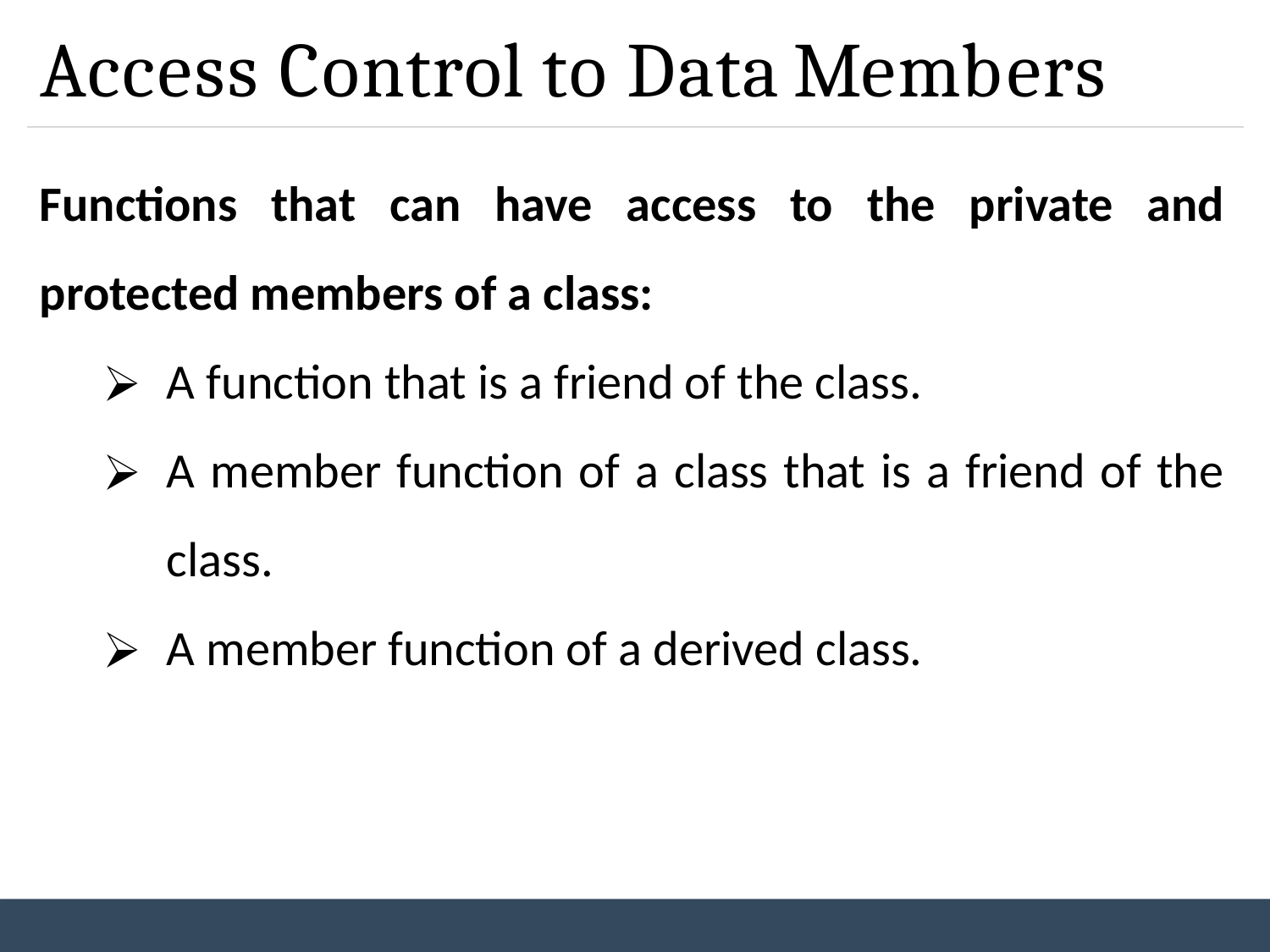

# Access Control to Data Members

Functions that can have access to the private and protected members of a class:
A function that is a friend of the class.
A member function of a class that is a friend of the class.
A member function of a derived class.

17